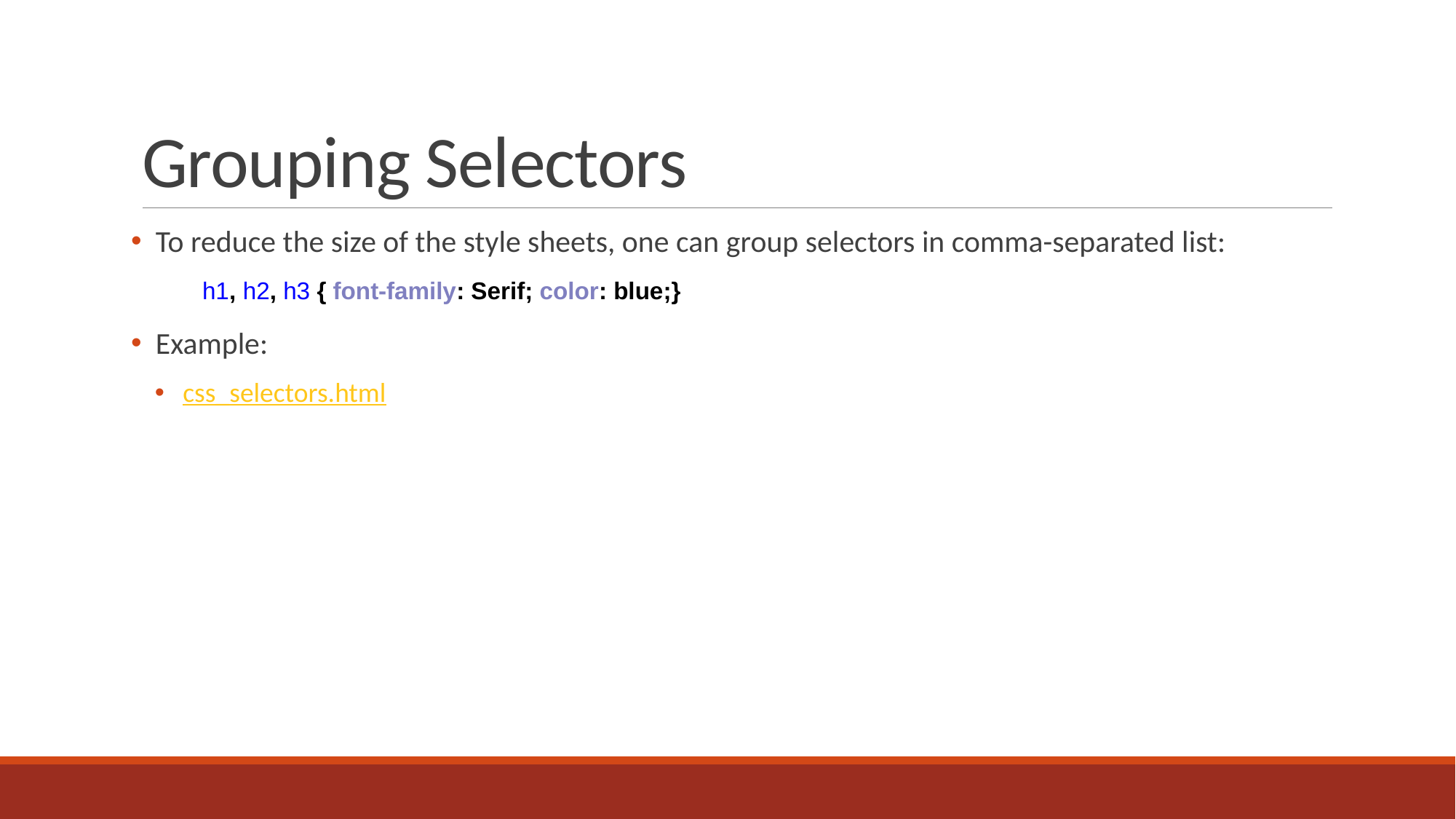

# Grouping Selectors
  To reduce the size of the style sheets, one can group selectors in comma-separated list:

  Example:
 css_selectors.html
h1, h2, h3 { font-family: Serif; color: blue;}